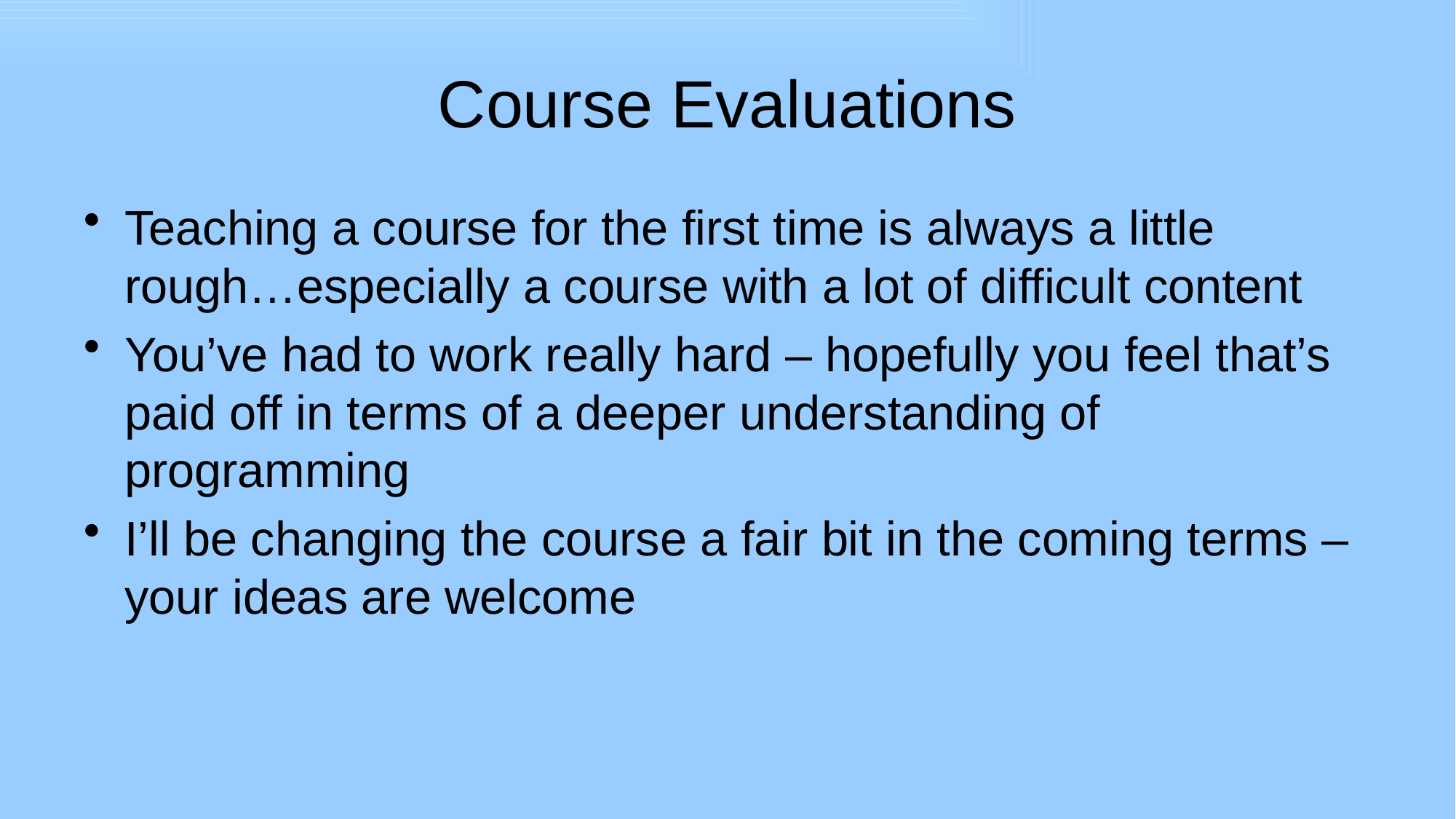

# Course Evaluations
Teaching a course for the first time is always a little rough…especially a course with a lot of difficult content
You’ve had to work really hard – hopefully you feel that’s paid off in terms of a deeper understanding of programming
I’ll be changing the course a fair bit in the coming terms – your ideas are welcome